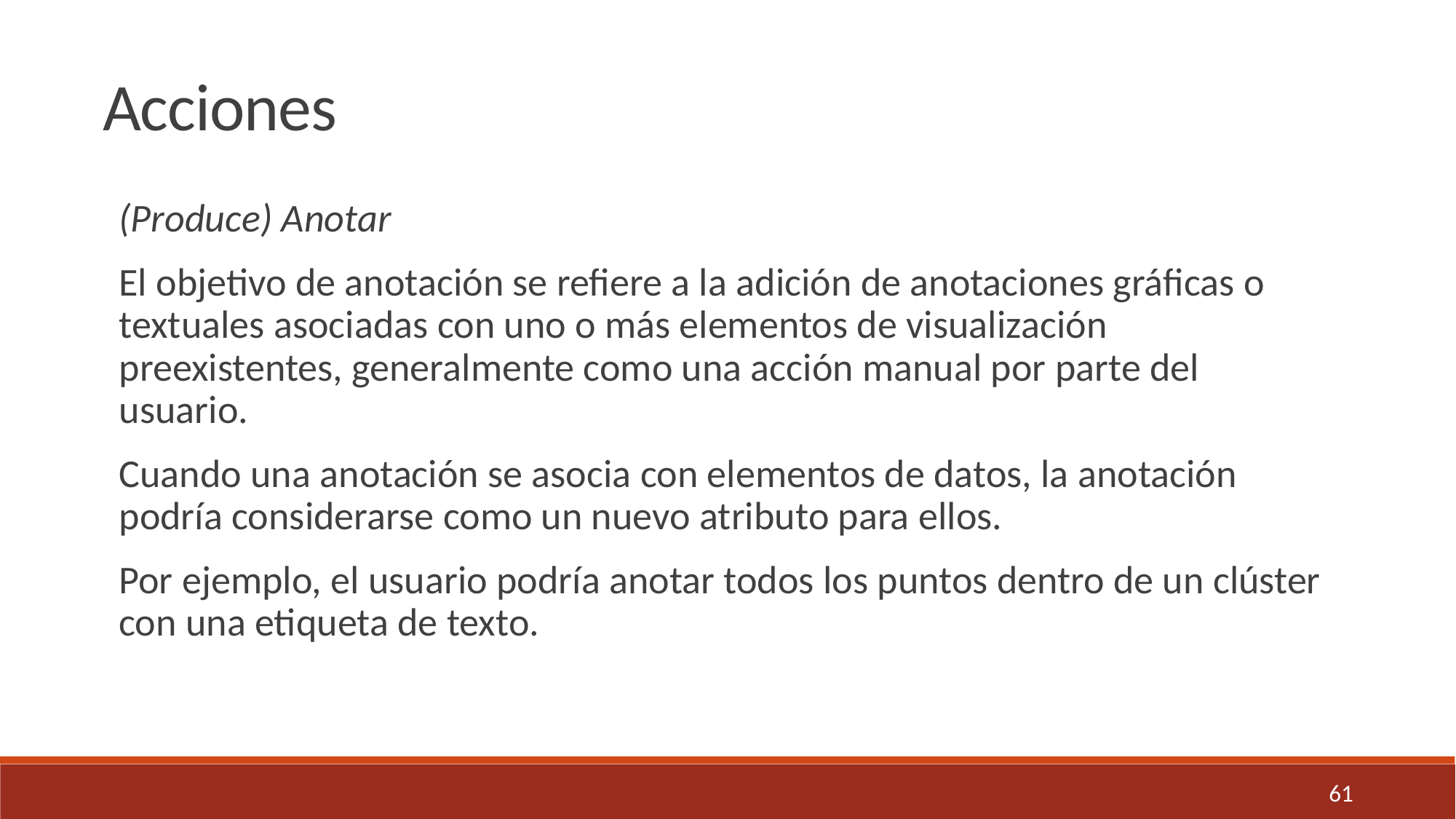

Acciones
(Produce) Anotar
El objetivo de anotación se refiere a la adición de anotaciones gráficas o textuales asociadas con uno o más elementos de visualización preexistentes, generalmente como una acción manual por parte del usuario.
Cuando una anotación se asocia con elementos de datos, la anotación podría considerarse como un nuevo atributo para ellos.
Por ejemplo, el usuario podría anotar todos los puntos dentro de un clúster con una etiqueta de texto.
61